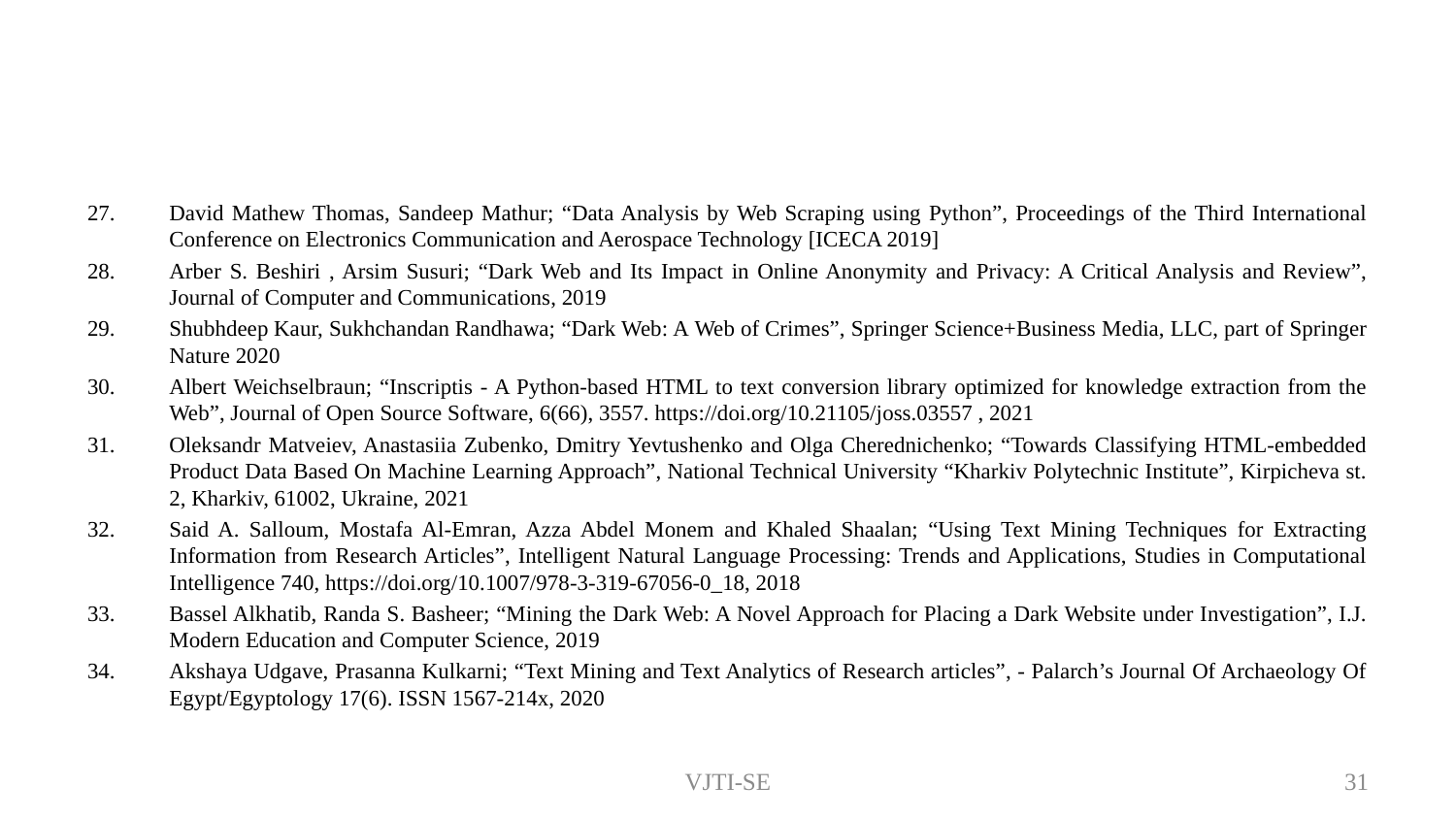

# References
David Mathew Thomas, Sandeep Mathur; “Data Analysis by Web Scraping using Python”, Proceedings of the Third International Conference on Electronics Communication and Aerospace Technology [ICECA 2019]
Arber S. Beshiri , Arsim Susuri; “Dark Web and Its Impact in Online Anonymity and Privacy: A Critical Analysis and Review”, Journal of Computer and Communications, 2019
Shubhdeep Kaur, Sukhchandan Randhawa; “Dark Web: A Web of Crimes”, Springer Science+Business Media, LLC, part of Springer Nature 2020
Albert Weichselbraun; “Inscriptis - A Python-based HTML to text conversion library optimized for knowledge extraction from the Web”, Journal of Open Source Software, 6(66), 3557. https://doi.org/10.21105/joss.03557 , 2021
Oleksandr Matveiev, Anastasiia Zubenko, Dmitry Yevtushenko and Olga Cherednichenko; “Towards Classifying HTML-embedded Product Data Based On Machine Learning Approach”, National Technical University “Kharkiv Polytechnic Institute”, Kirpicheva st. 2, Kharkiv, 61002, Ukraine, 2021
Said A. Salloum, Mostafa Al-Emran, Azza Abdel Monem and Khaled Shaalan; “Using Text Mining Techniques for Extracting Information from Research Articles”, Intelligent Natural Language Processing: Trends and Applications, Studies in Computational Intelligence 740, https://doi.org/10.1007/978-3-319-67056-0_18, 2018
Bassel Alkhatib, Randa S. Basheer; “Mining the Dark Web: A Novel Approach for Placing a Dark Website under Investigation”, I.J. Modern Education and Computer Science, 2019
Akshaya Udgave, Prasanna Kulkarni; “Text Mining and Text Analytics of Research articles”, - Palarch’s Journal Of Archaeology Of Egypt/Egyptology 17(6). ISSN 1567-214x, 2020
VJTI-SE
31